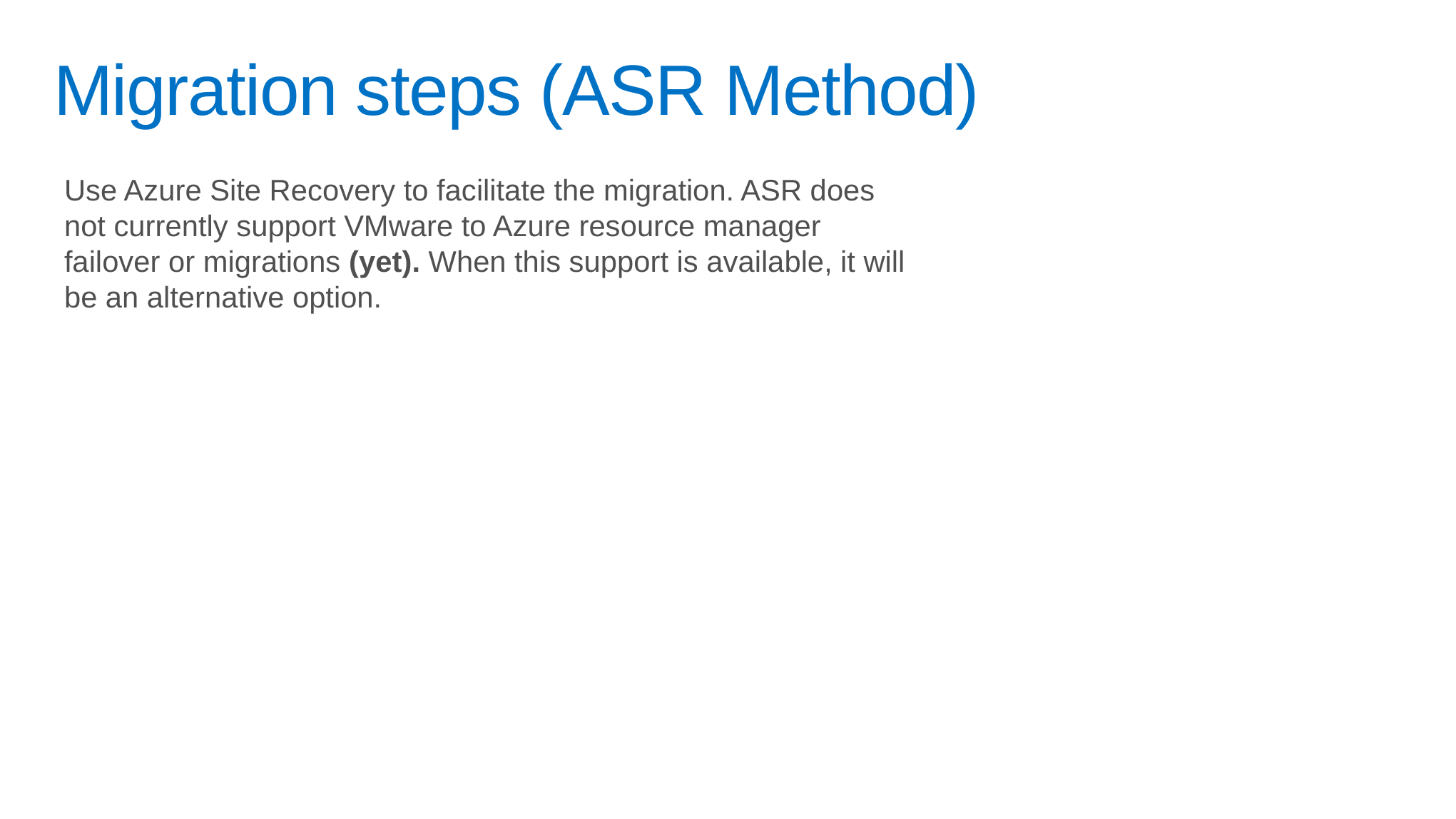

# Migration steps (ASR Method)
Use Azure Site Recovery to facilitate the migration. ASR does not currently support VMware to Azure resource manager failover or migrations (yet). When this support is available, it will be an alternative option.